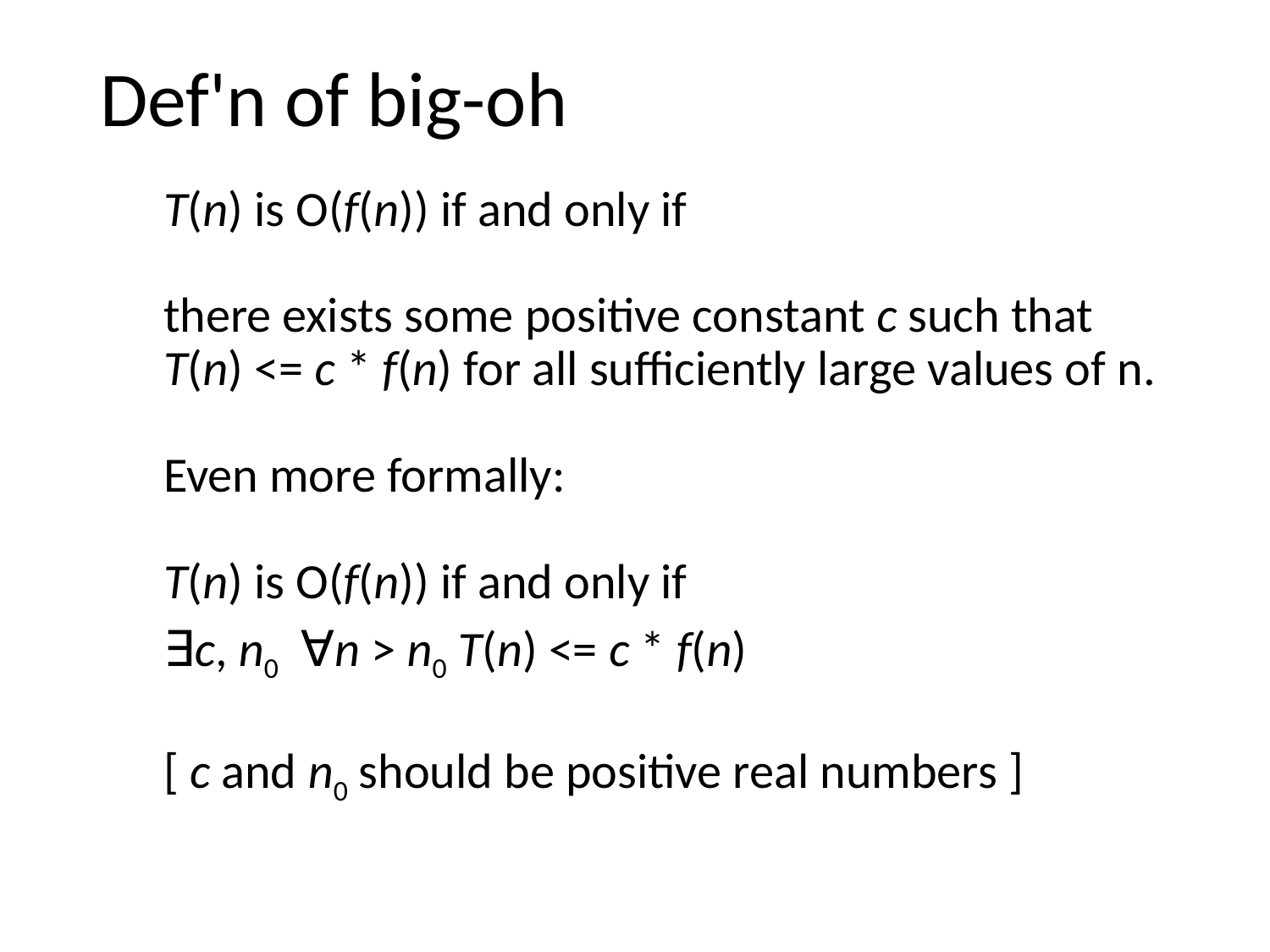

# Def'n of big-oh
T(n) is O(f(n)) if and only if
there exists some positive constant c such that
T(n) <= c * f(n) for all sufficiently large values of n.
Even more formally:
T(n) is O(f(n)) if and only if
∃c, n0  ∀n > n0 T(n) <= c * f(n)
[ c and n0 should be positive real numbers ]